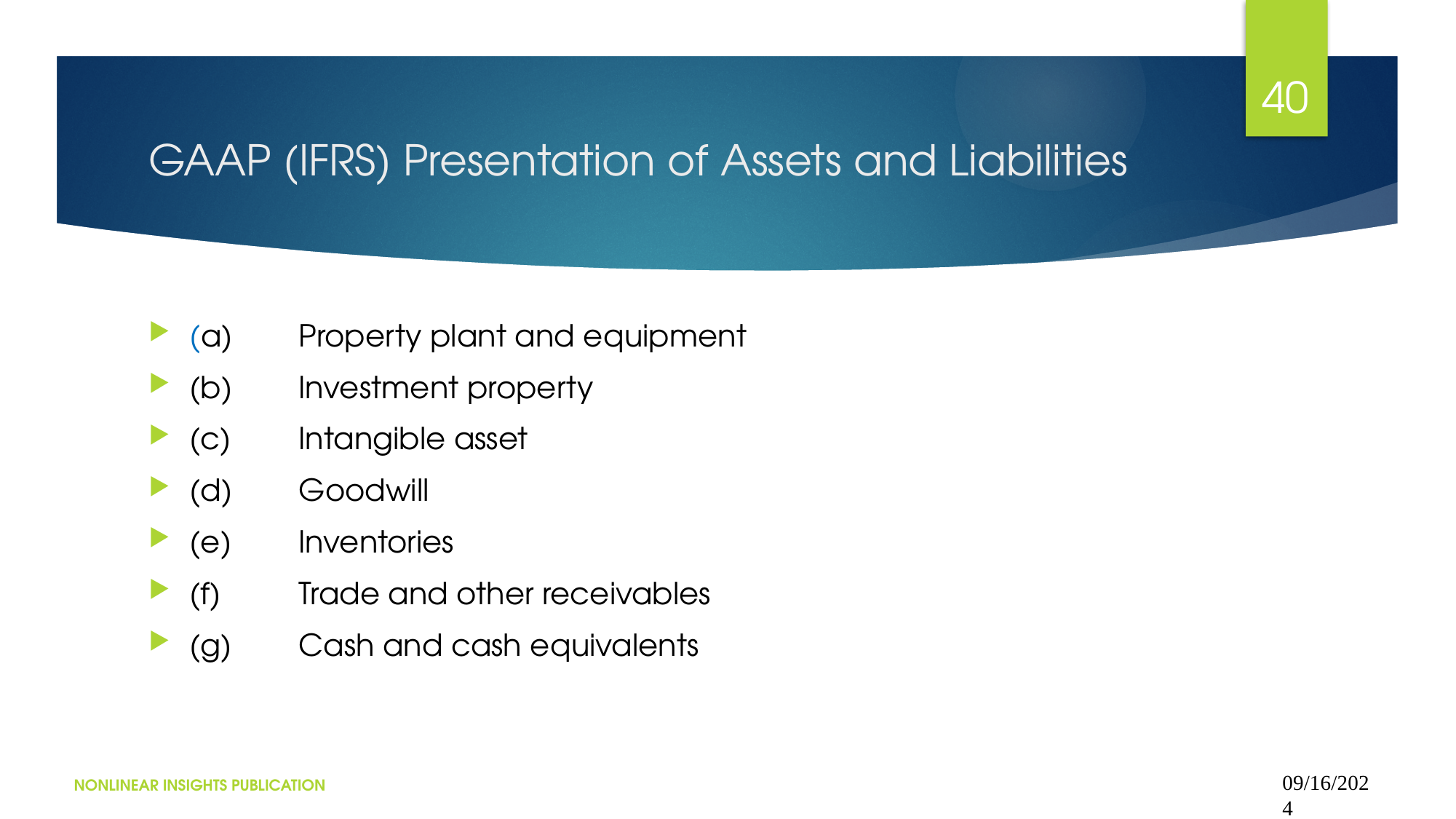

40
# GAAP (IFRS) Presentation of Assets and Liabilities
(a)	Property plant and equipment
(b)	Investment property
(c)	Intangible asset
(d)	Goodwill
(e)	Inventories
(f)	Trade and other receivables
(g)	Cash and cash equivalents

NONLINEAR INSIGHTS PUBLICATION
09/16/2024